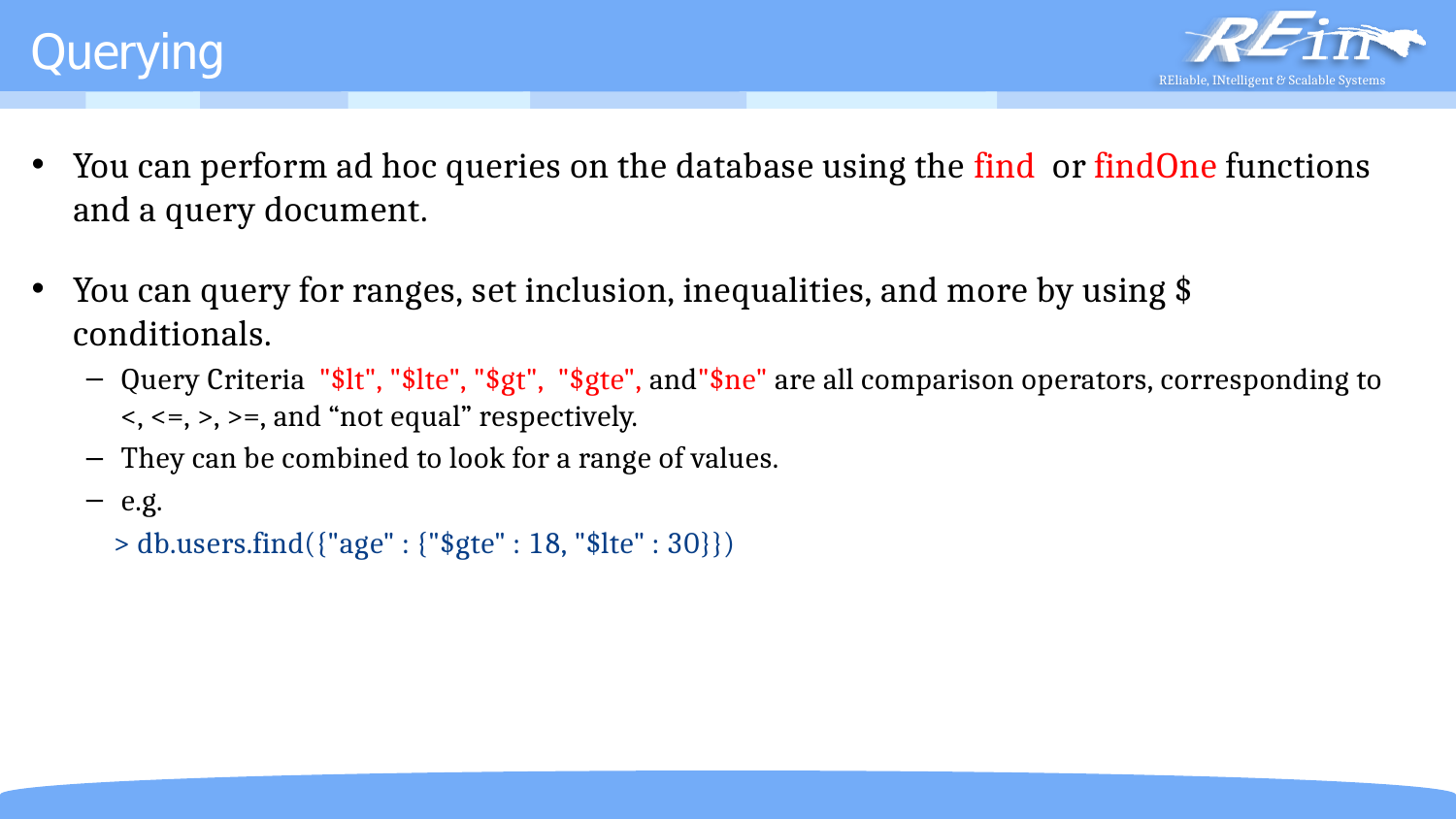

# Querying
You can perform ad hoc queries on the database using the find  or findOne functions and a query document.

You can query for ranges, set inclusion, inequalities, and more by using $ conditionals.
Query Criteria  "$lt", "$lte", "$gt",  "$gte", and"$ne" are all comparison operators, corresponding to <, <=, >, >=, and “not equal” respectively.
They can be combined to look for a range of values.
e.g.
            > db.users.find({"age" : {"$gte" : 18, "$lte" : 30}})
67